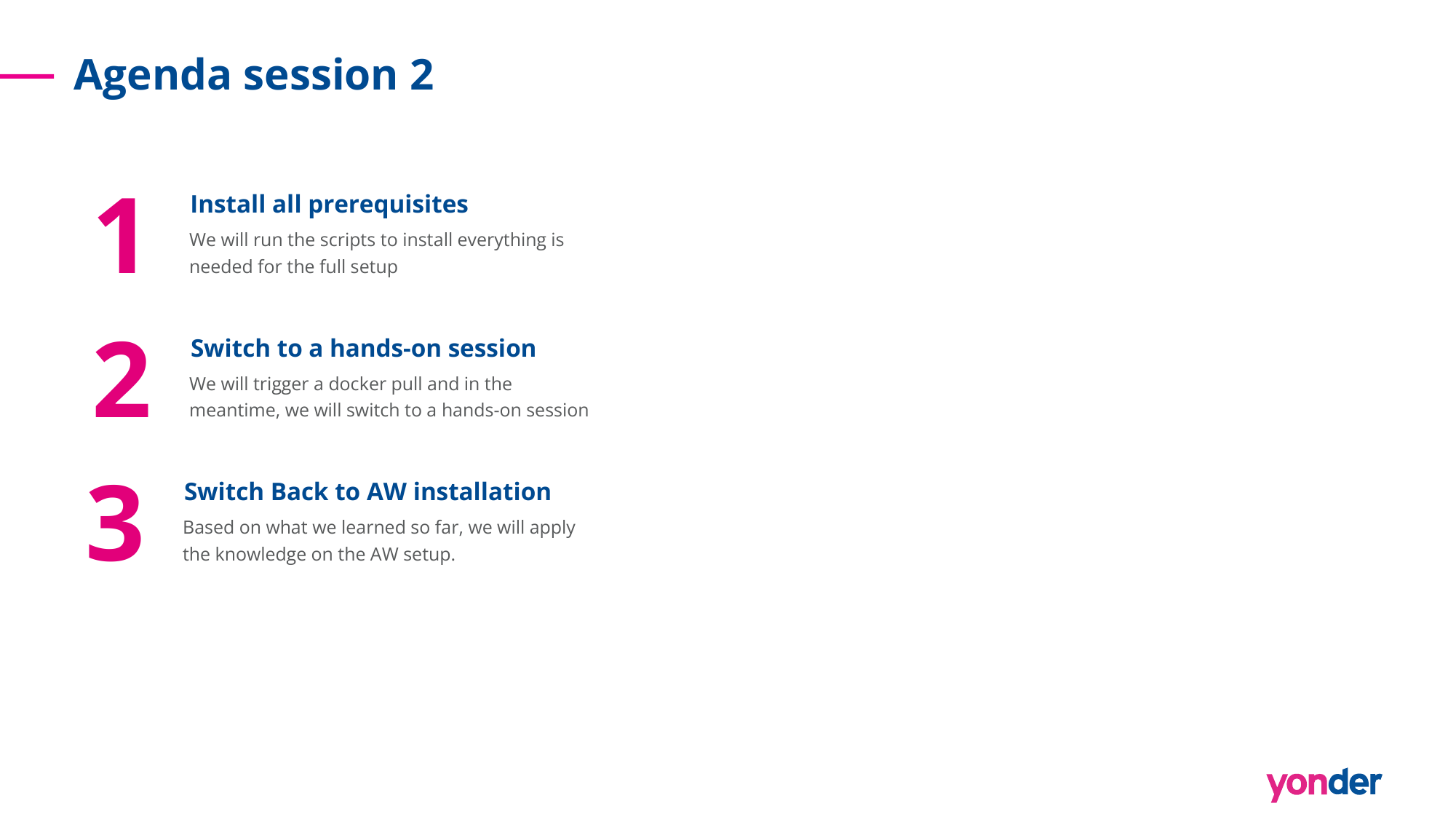

# Agenda session 2
1
Install all prerequisites
We will run the scripts to install everything is needed for the full setup
2
Switch to a hands-on session
We will trigger a docker pull and in the meantime, we will switch to a hands-on session
3
Switch Back to AW installation
Based on what we learned so far, we will apply the knowledge on the AW setup.